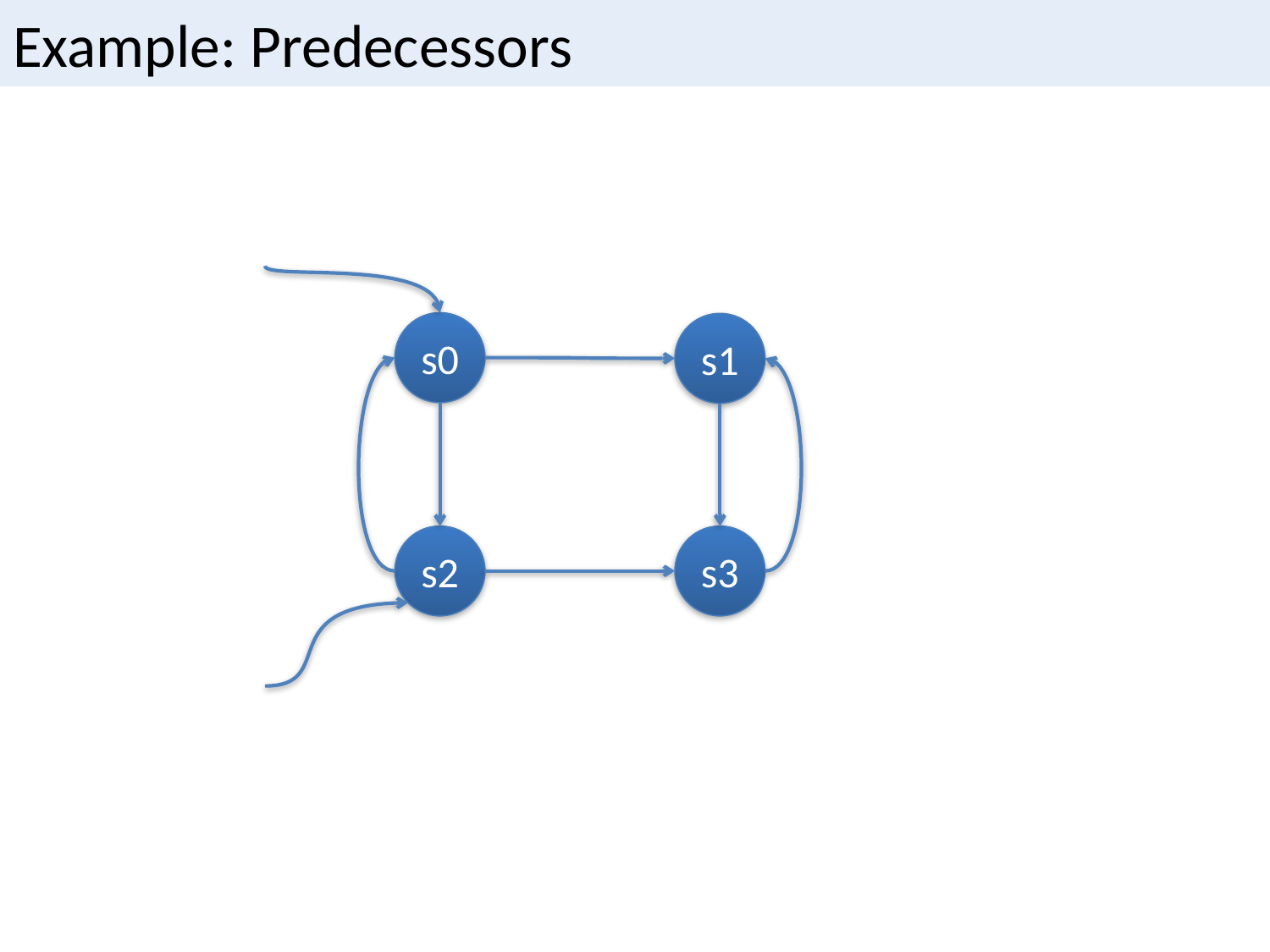

# Example: Predecessors

s0
s1
s2
s3